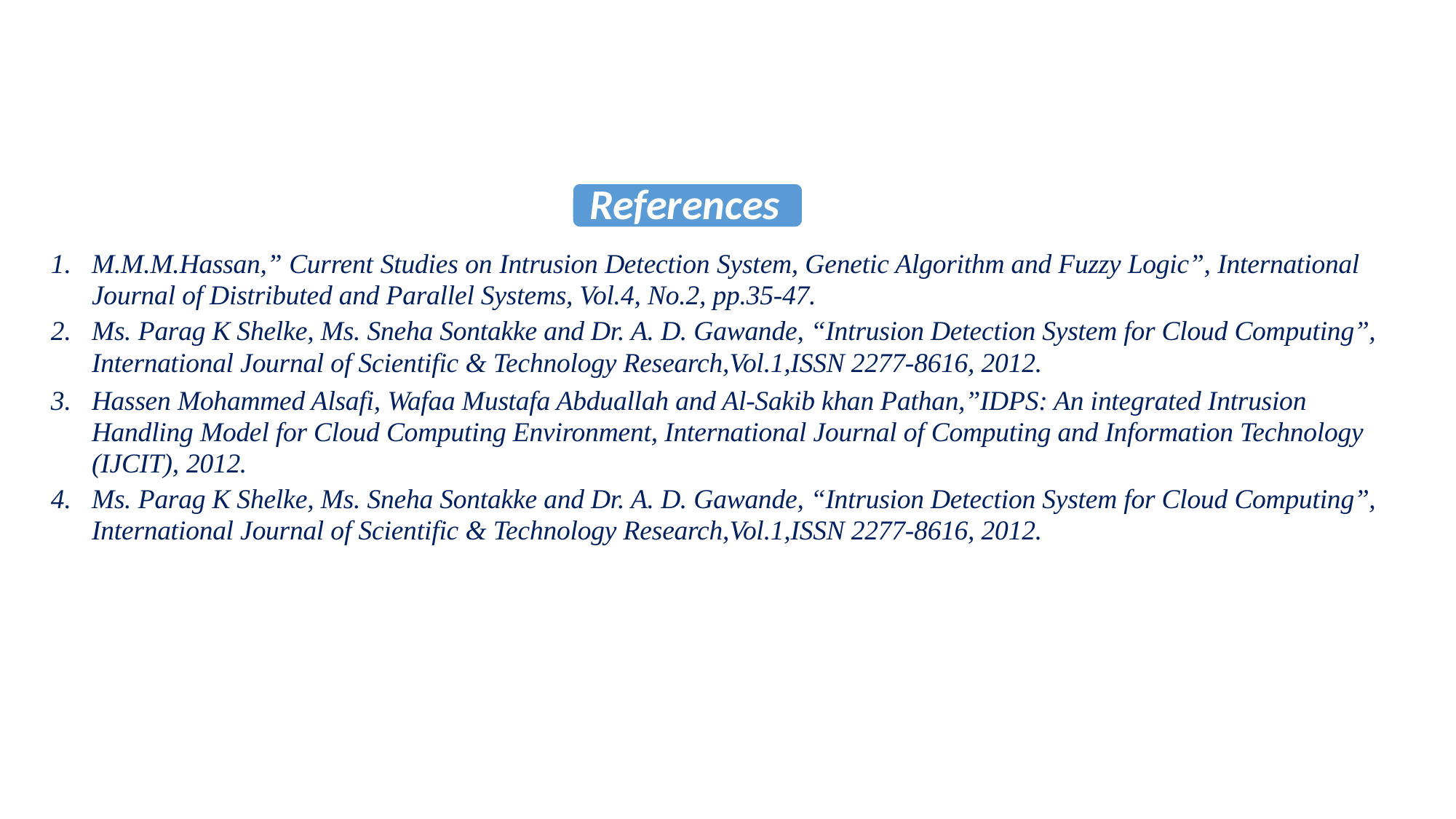

References
M.M.M.Hassan,” Current Studies on Intrusion Detection System, Genetic Algorithm and Fuzzy Logic”, International Journal of Distributed and Parallel Systems, Vol.4, No.2, pp.35-47.
Ms. Parag K Shelke, Ms. Sneha Sontakke and Dr. A. D. Gawande, “Intrusion Detection System for Cloud Computing”, International Journal of Scientific & Technology Research,Vol.1,ISSN 2277-8616, 2012.
Hassen Mohammed Alsafi, Wafaa Mustafa Abduallah and Al-Sakib khan Pathan,”IDPS: An integrated Intrusion Handling Model for Cloud Computing Environment, International Journal of Computing and Information Technology (IJCIT), 2012.
Ms. Parag K Shelke, Ms. Sneha Sontakke and Dr. A. D. Gawande, “Intrusion Detection System for Cloud Computing”, International Journal of Scientific & Technology Research,Vol.1,ISSN 2277-8616, 2012.